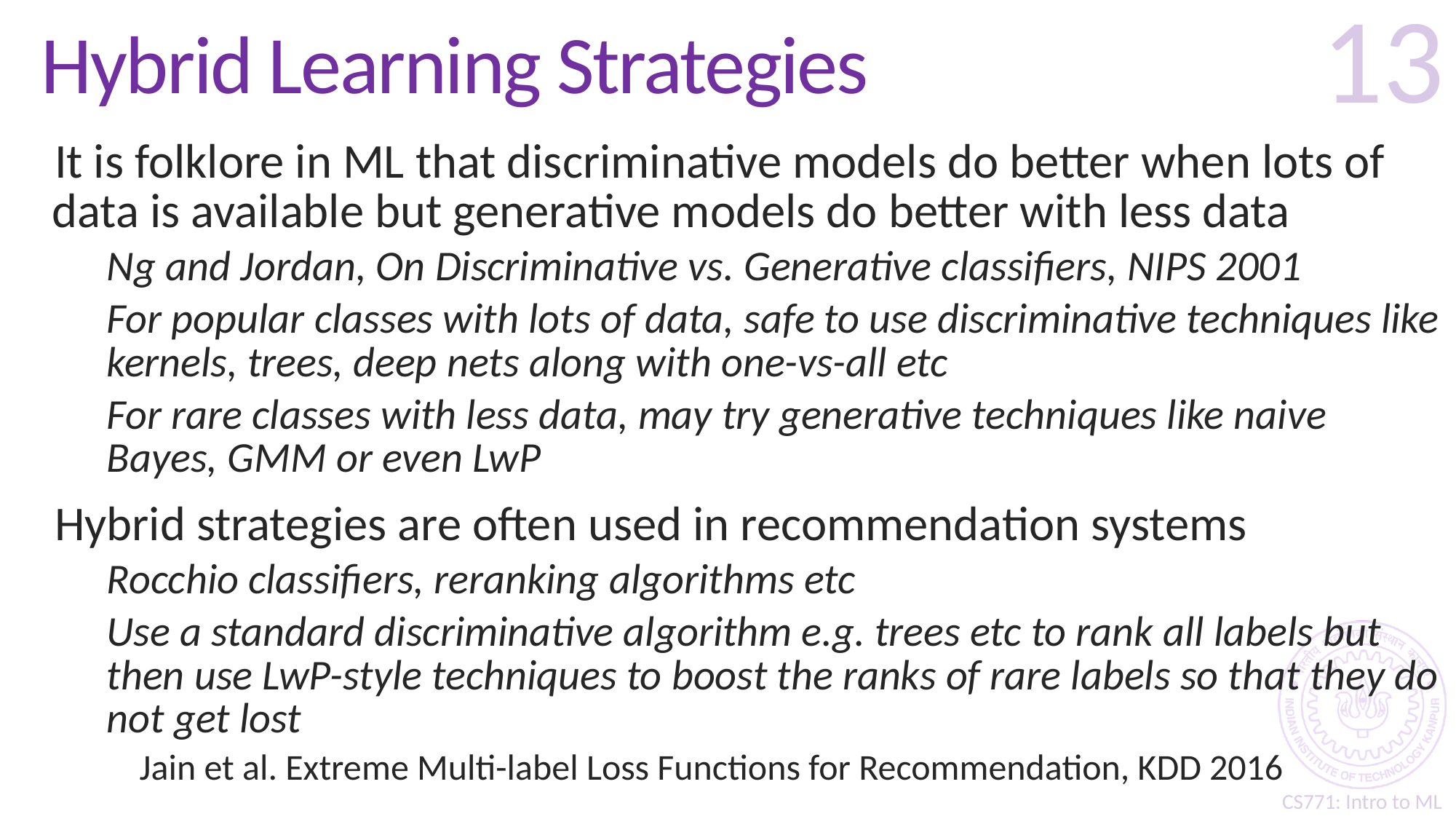

# Hybrid Learning Strategies
13
It is folklore in ML that discriminative models do better when lots of data is available but generative models do better with less data
Ng and Jordan, On Discriminative vs. Generative classifiers, NIPS 2001
For popular classes with lots of data, safe to use discriminative techniques like kernels, trees, deep nets along with one-vs-all etc
For rare classes with less data, may try generative techniques like naive Bayes, GMM or even LwP
Hybrid strategies are often used in recommendation systems
Rocchio classifiers, reranking algorithms etc
Use a standard discriminative algorithm e.g. trees etc to rank all labels but then use LwP-style techniques to boost the ranks of rare labels so that they do not get lost
Jain et al. Extreme Multi-label Loss Functions for Recommendation, KDD 2016